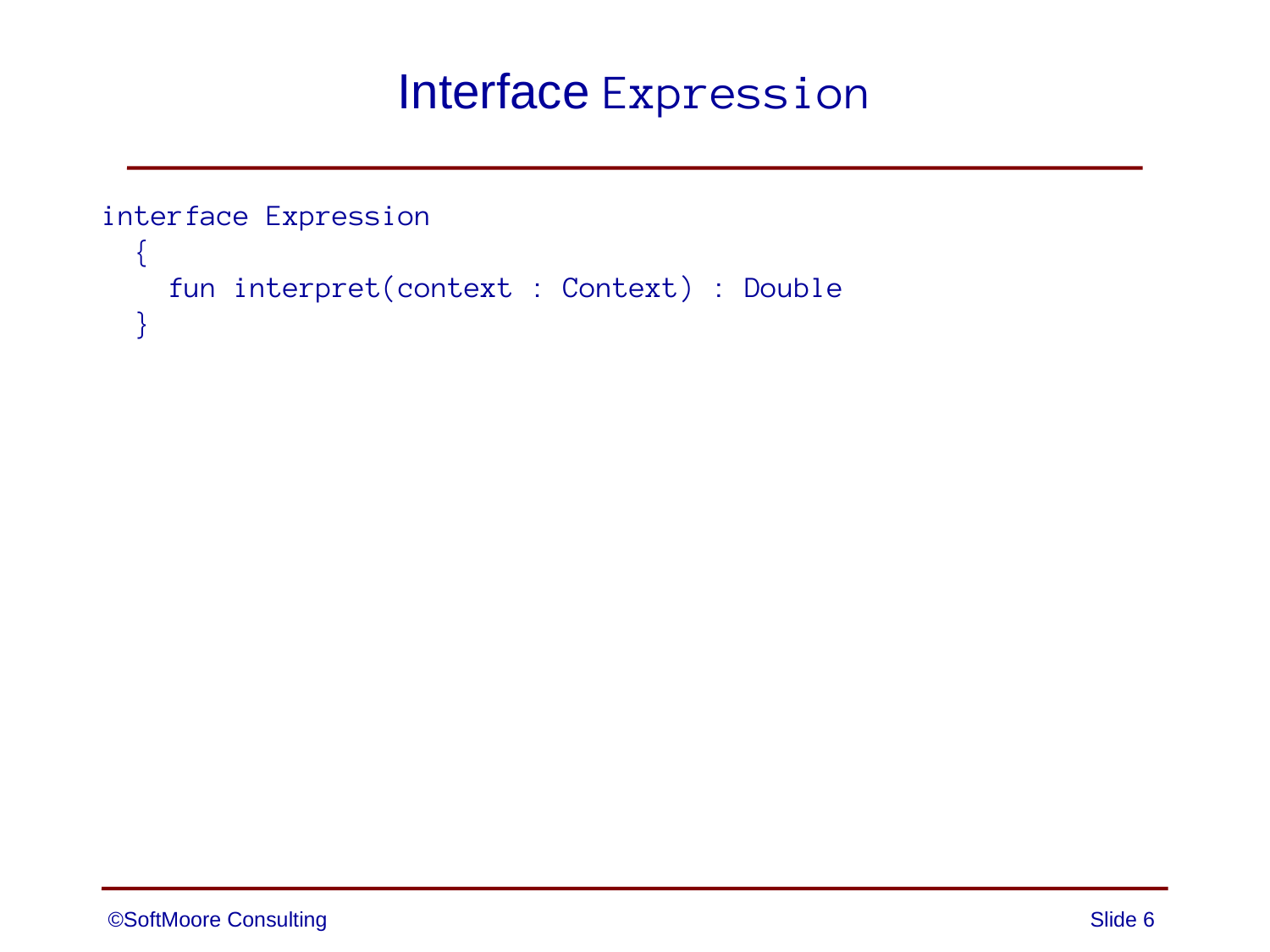

# Interface Expression
interface Expression
  {
    fun interpret(context : Context) : Double
  }

©SoftMoore Consulting
Slide 6